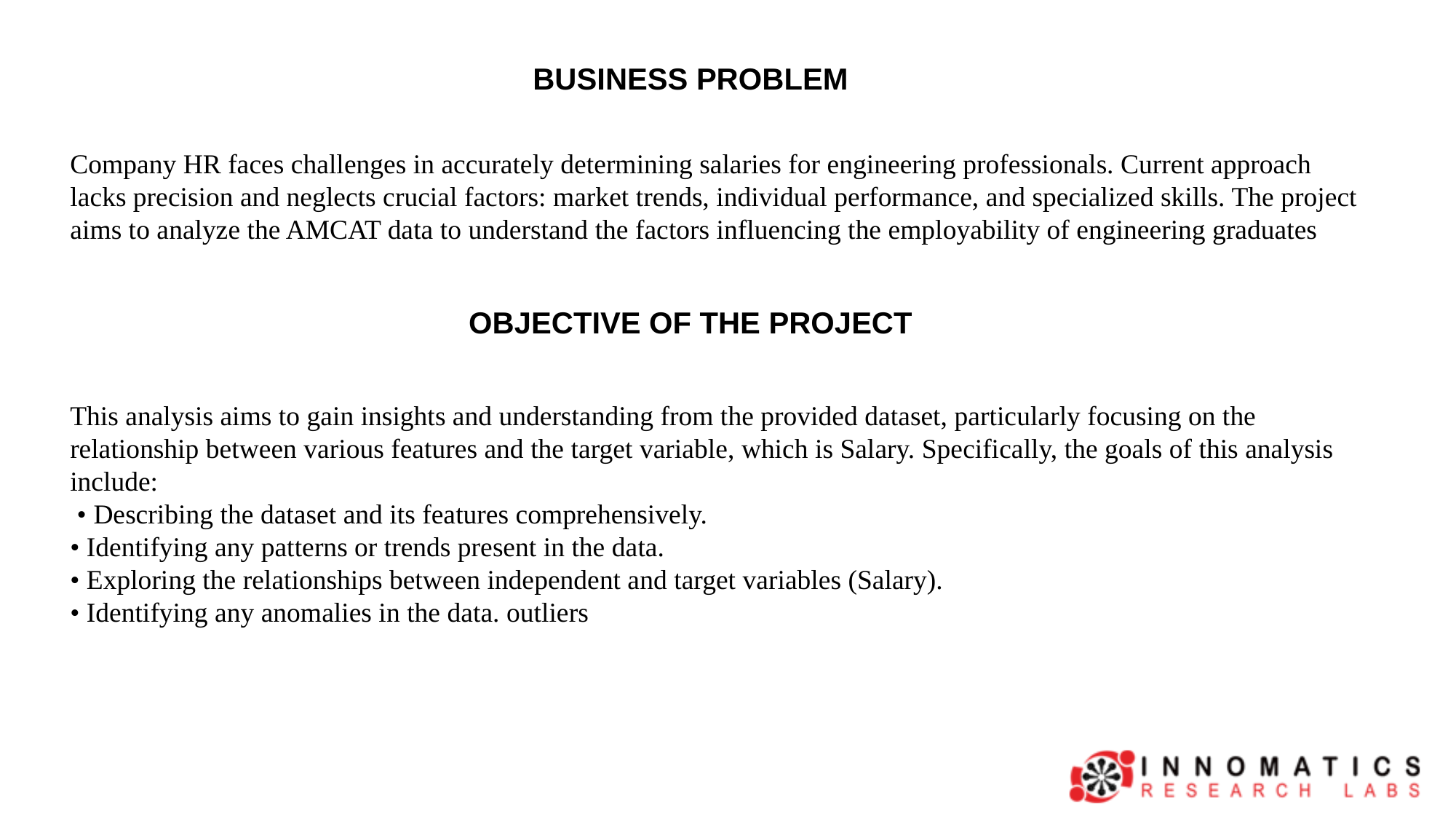

BUSINESS PROBLEM
Company HR faces challenges in accurately determining salaries for engineering professionals. Current approach lacks precision and neglects crucial factors: market trends, individual performance, and specialized skills. The project aims to analyze the AMCAT data to understand the factors influencing the employability of engineering graduates
OBJECTIVE OF THE PROJECT
This analysis aims to gain insights and understanding from the provided dataset, particularly focusing on the relationship between various features and the target variable, which is Salary. Specifically, the goals of this analysis include:
 • Describing the dataset and its features comprehensively.
• Identifying any patterns or trends present in the data.
• Exploring the relationships between independent and target variables (Salary).
• Identifying any anomalies in the data. outliers